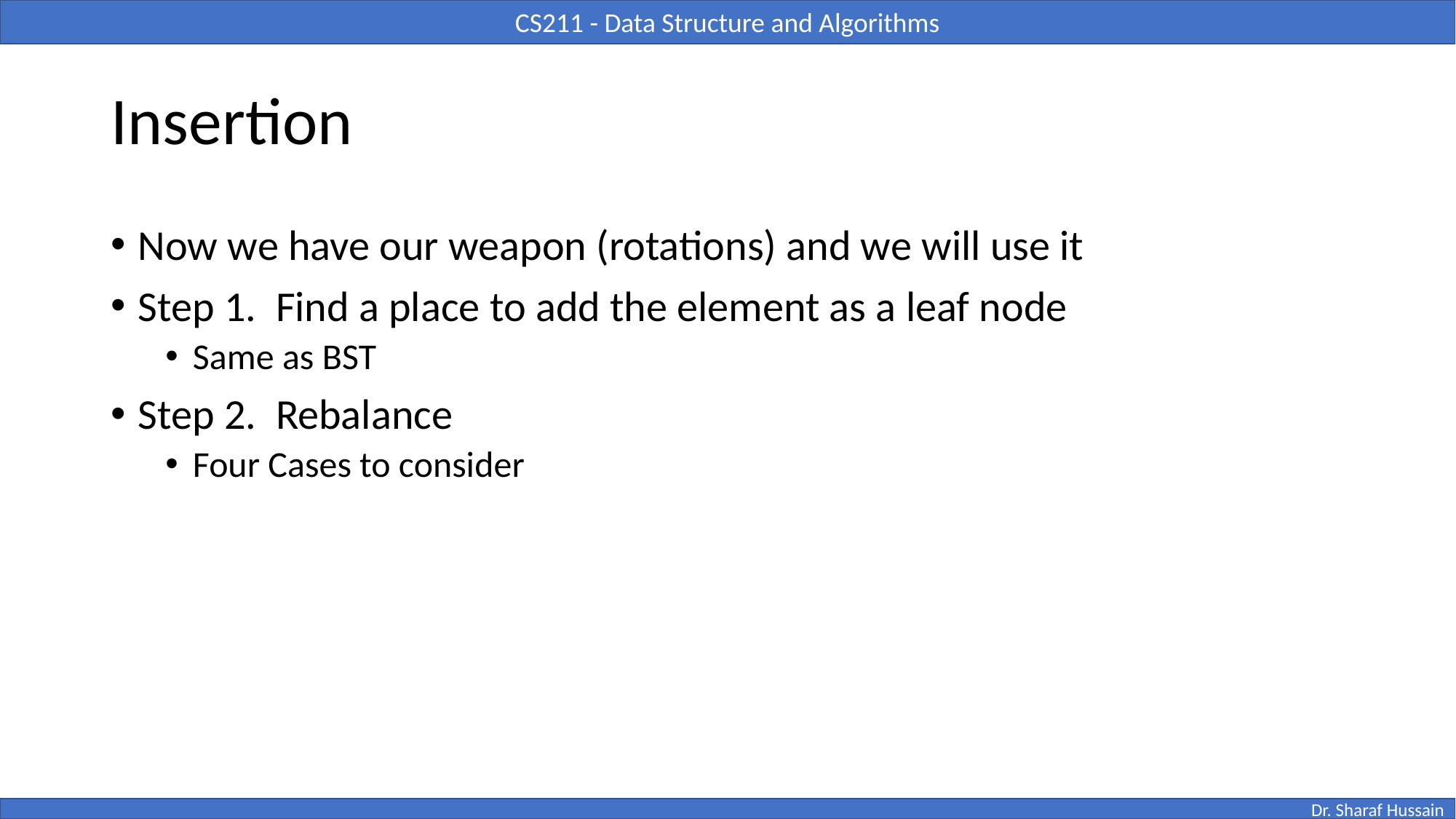

# Insertion
Now we have our weapon (rotations) and we will use it
Step 1.  Find a place to add the element as a leaf node
Same as BST
Step 2.  Rebalance
Four Cases to consider